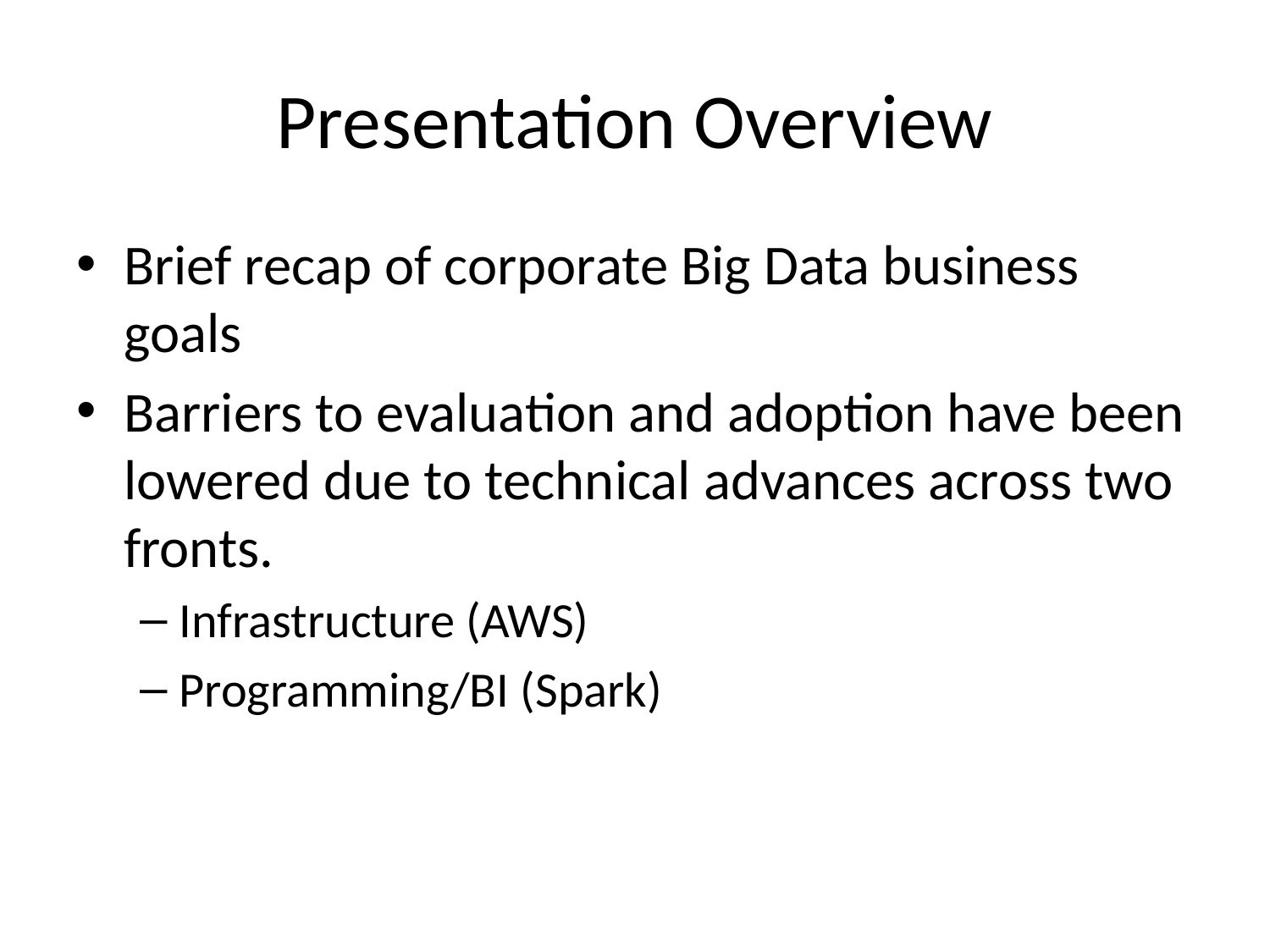

# Presentation Overview
Brief recap of corporate Big Data business goals
Barriers to evaluation and adoption have been lowered due to technical advances across two fronts.
Infrastructure (AWS)
Programming/BI (Spark)